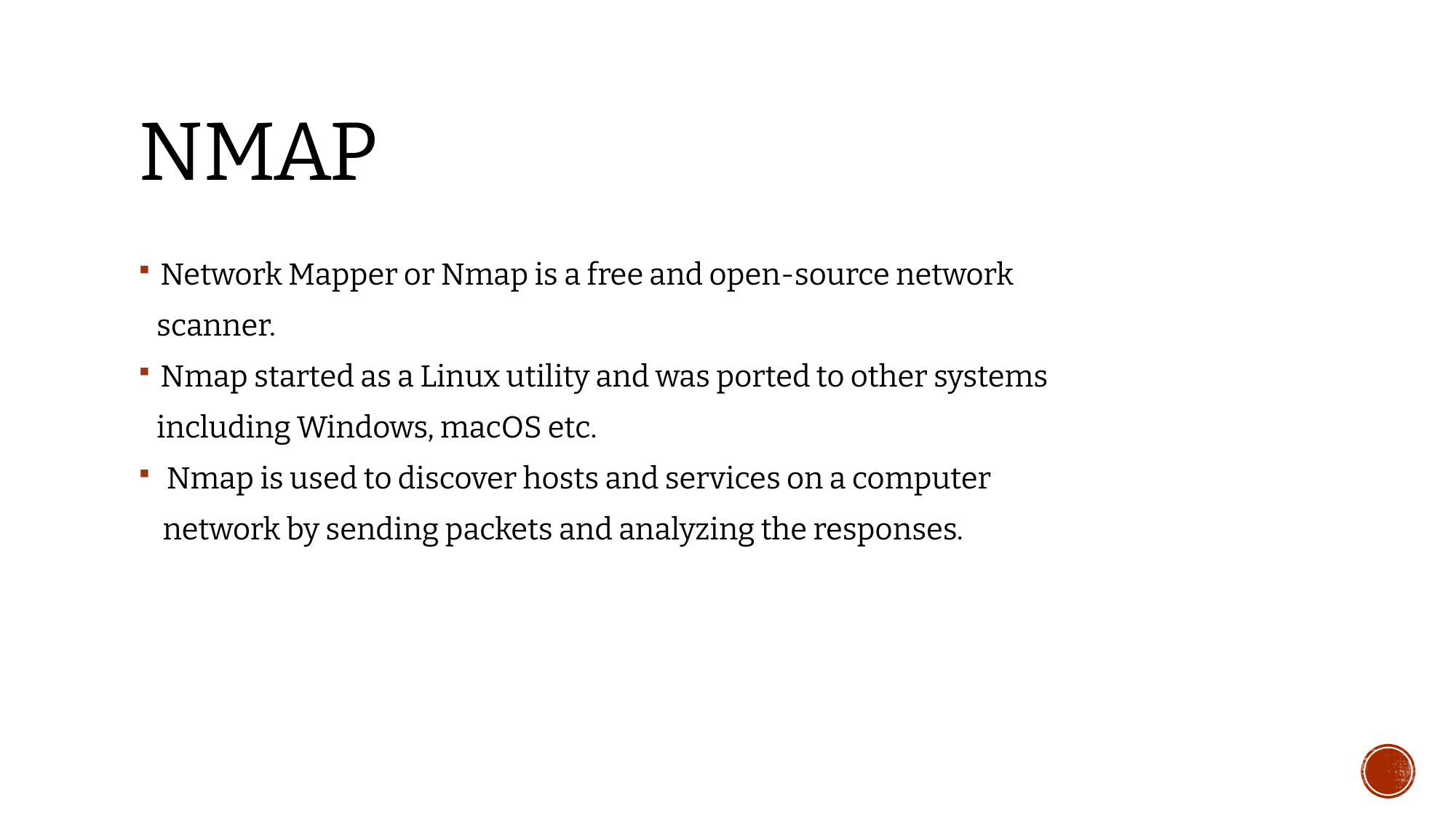

# Nmap
Network Mapper or Nmap is a free and open-source network
   scanner.
Nmap started as a Linux utility and was ported to other systems
   including Windows, macOS etc.
 Nmap is used to discover hosts and services on a computer
    network by sending packets and analyzing the responses.